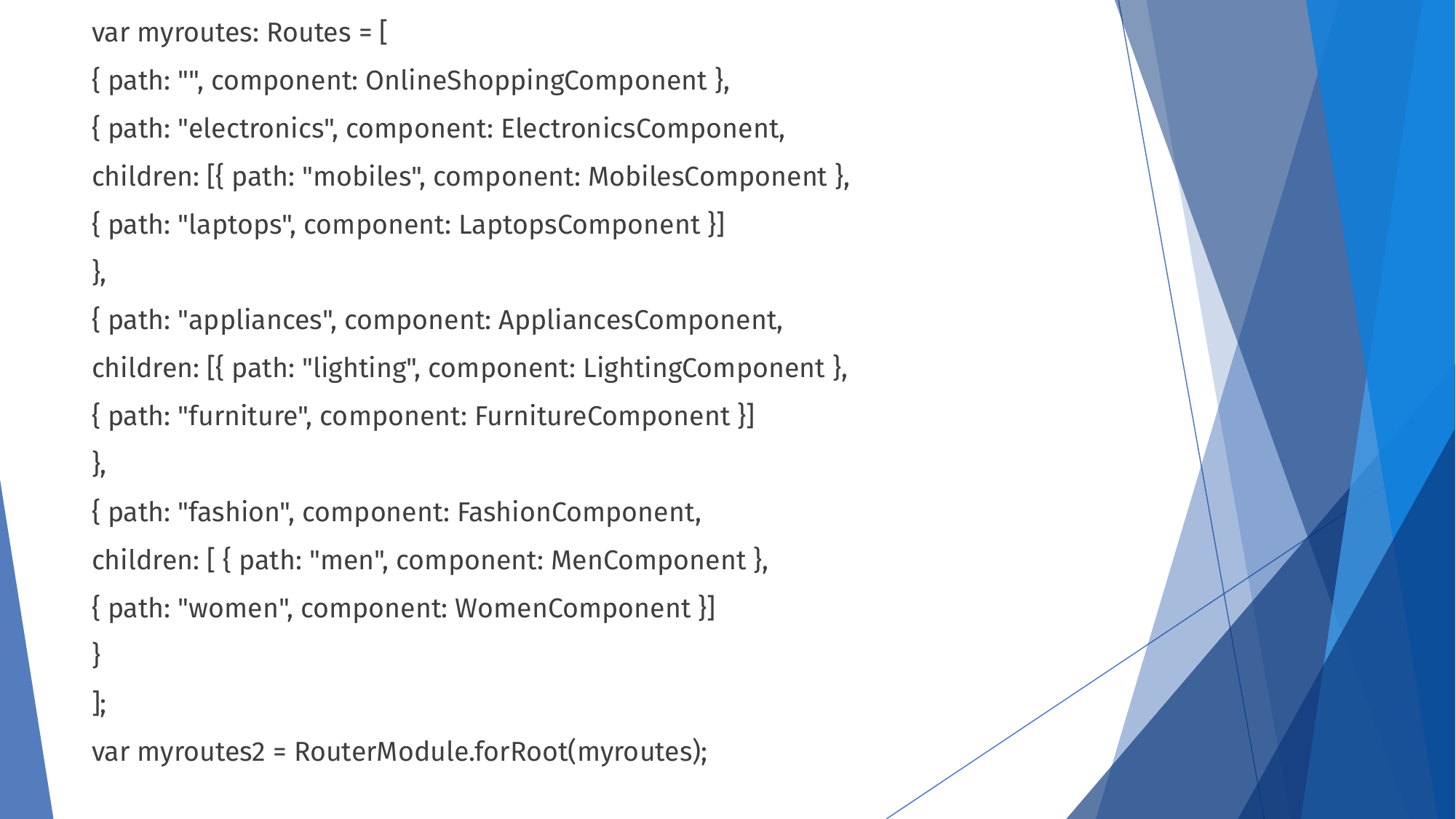

var myroutes: Routes = [
{ path: "", component: OnlineShoppingComponent },
{ path: "electronics", component: ElectronicsComponent,
children: [{ path: "mobiles", component: MobilesComponent },
{ path: "laptops", component: LaptopsComponent }]
},
{ path: "appliances", component: AppliancesComponent,
children: [{ path: "lighting", component: LightingComponent },
{ path: "furniture", component: FurnitureComponent }]
},
{ path: "fashion", component: FashionComponent,
children: [ { path: "men", component: MenComponent },
{ path: "women", component: WomenComponent }]
}
];
var myroutes2 = RouterModule.forRoot(myroutes);